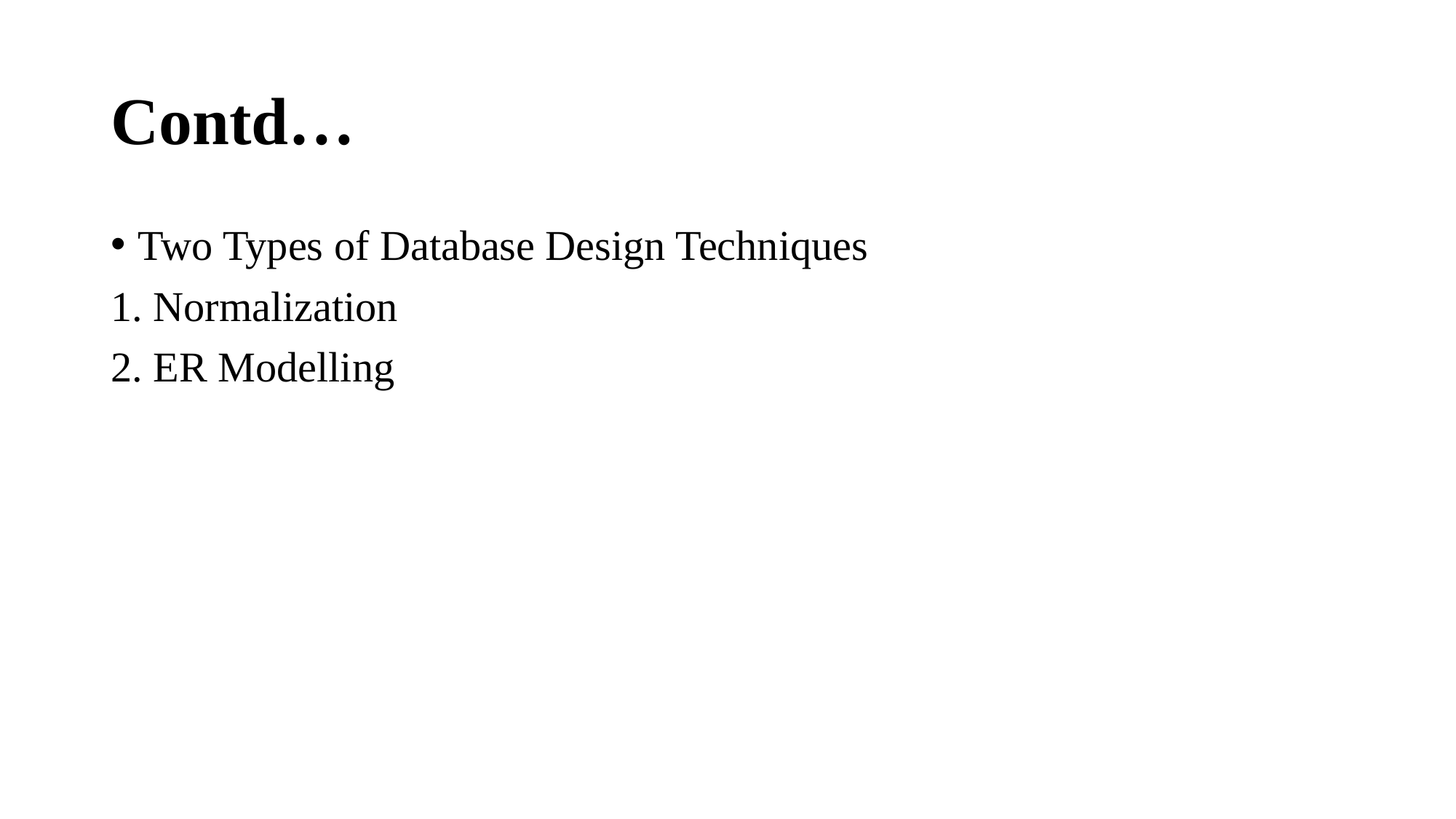

# Contd…
Two Types of Database Design Techniques
1. Normalization
2. ER Modelling